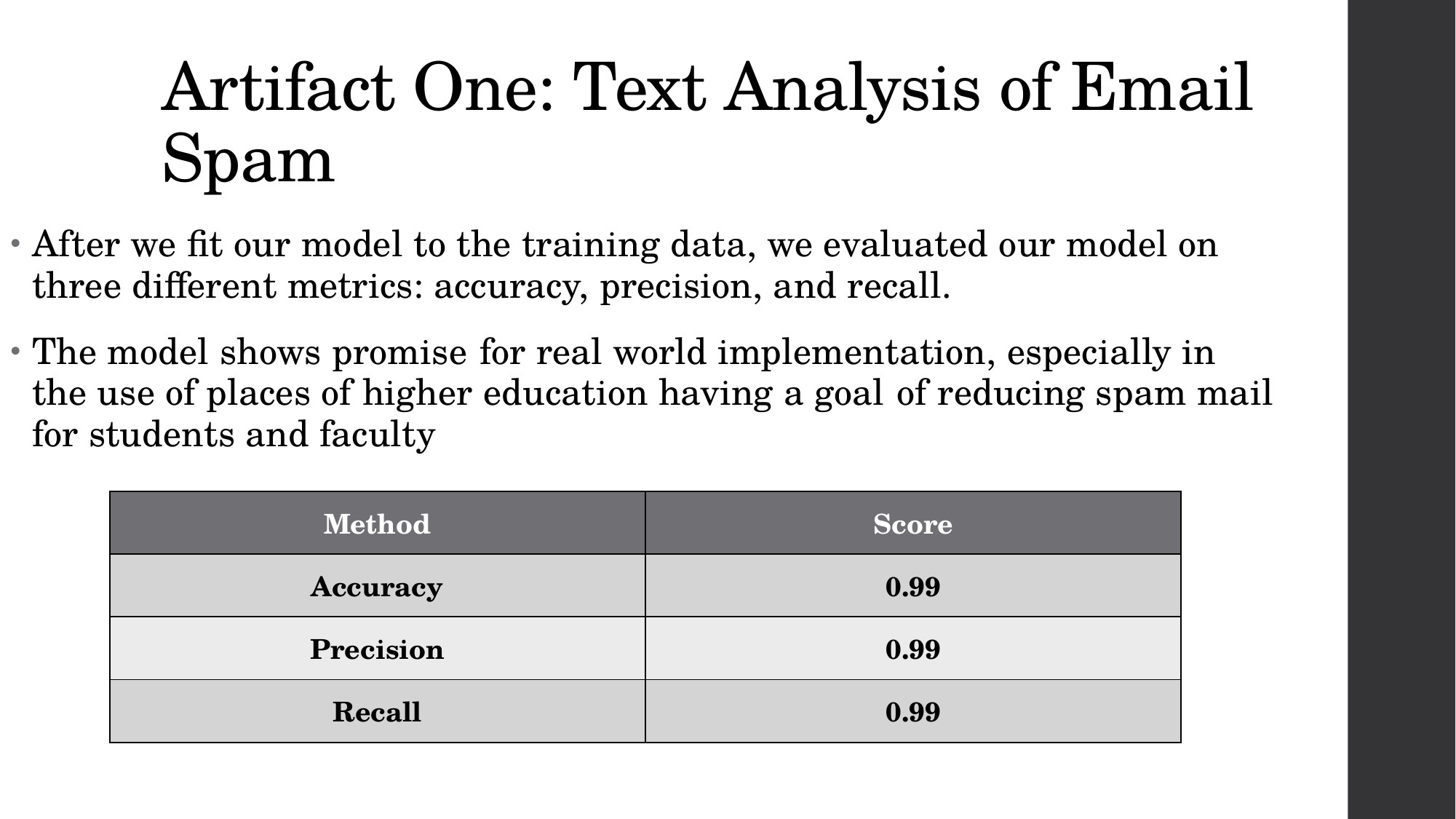

# Artifact One: Text Analysis of Email Spam
After we fit our model to the training data, we evaluated our model on three different metrics: accuracy, precision, and recall.
The model shows promise for real world implementation, especially in the use of places of higher education having a goal of reducing spam mail for students and faculty

| Method | Score |
| --- | --- |
| Accuracy | 0.99 |
| Precision | 0.99 |
| Recall | 0.99 |